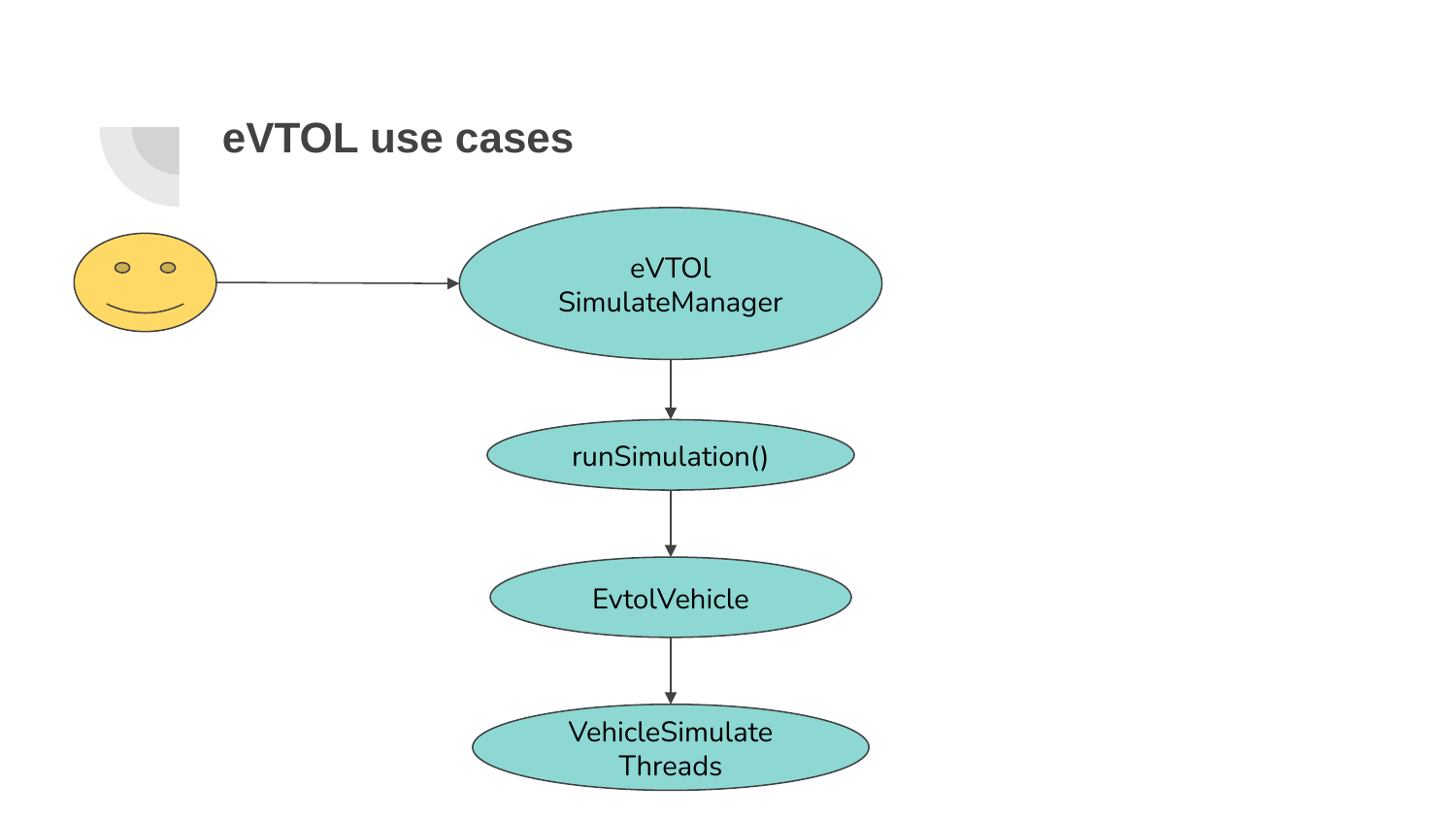

# eVTOL use cases
eVTOl SimulateManager

runSimulation()
EvtolVehicle
VehicleSimulate Threads